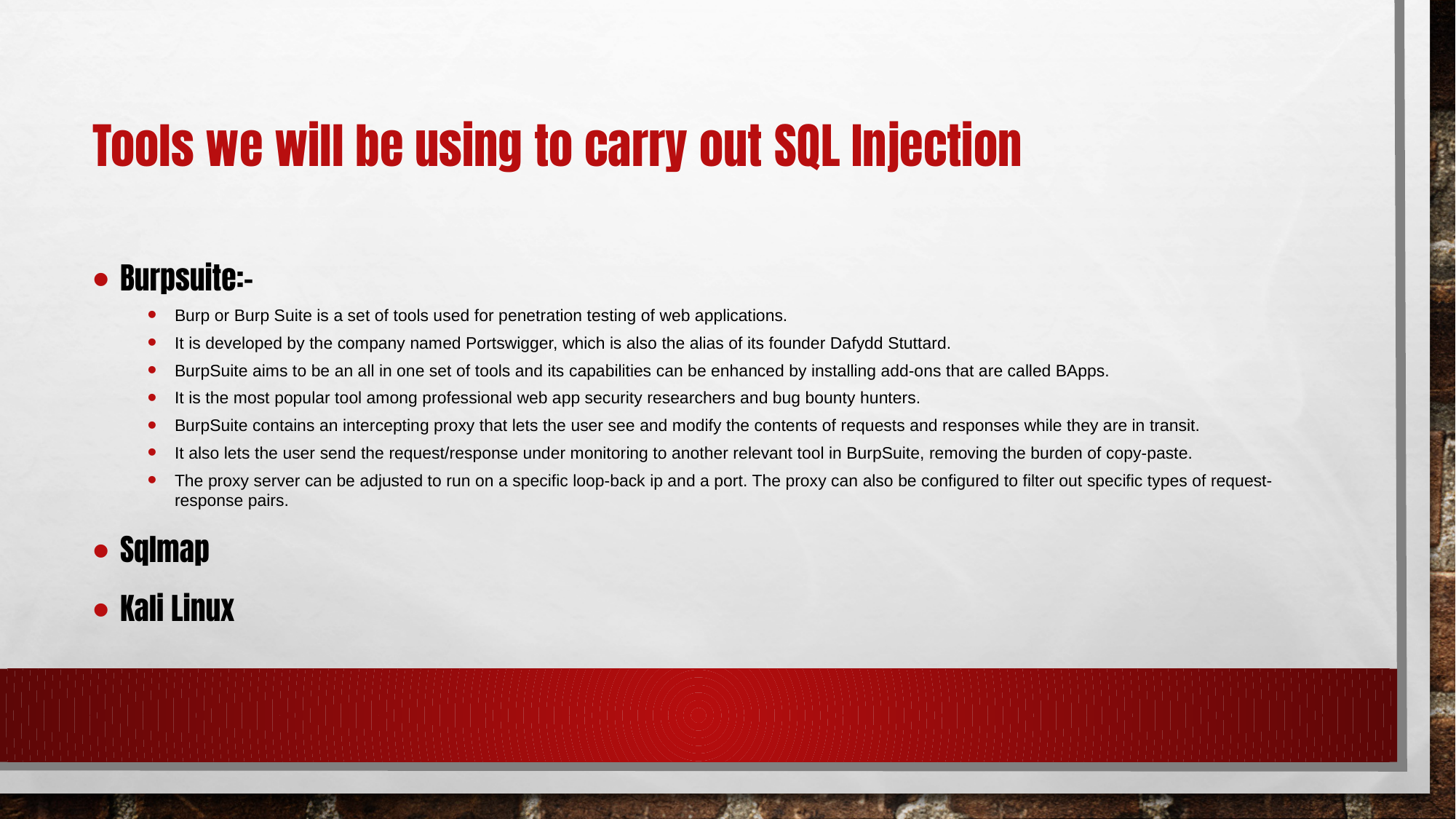

# Tools we will be using to carry out sql Injection
Burpsuite:-
Burp or Burp Suite is a set of tools used for penetration testing of web applications.
It is developed by the company named Portswigger, which is also the alias of its founder Dafydd Stuttard.
BurpSuite aims to be an all in one set of tools and its capabilities can be enhanced by installing add-ons that are called BApps.
It is the most popular tool among professional web app security researchers and bug bounty hunters.
BurpSuite contains an intercepting proxy that lets the user see and modify the contents of requests and responses while they are in transit.
It also lets the user send the request/response under monitoring to another relevant tool in BurpSuite, removing the burden of copy-paste.
The proxy server can be adjusted to run on a specific loop-back ip and a port. The proxy can also be configured to filter out specific types of request-response pairs.
Sqlmap
Kali Linux